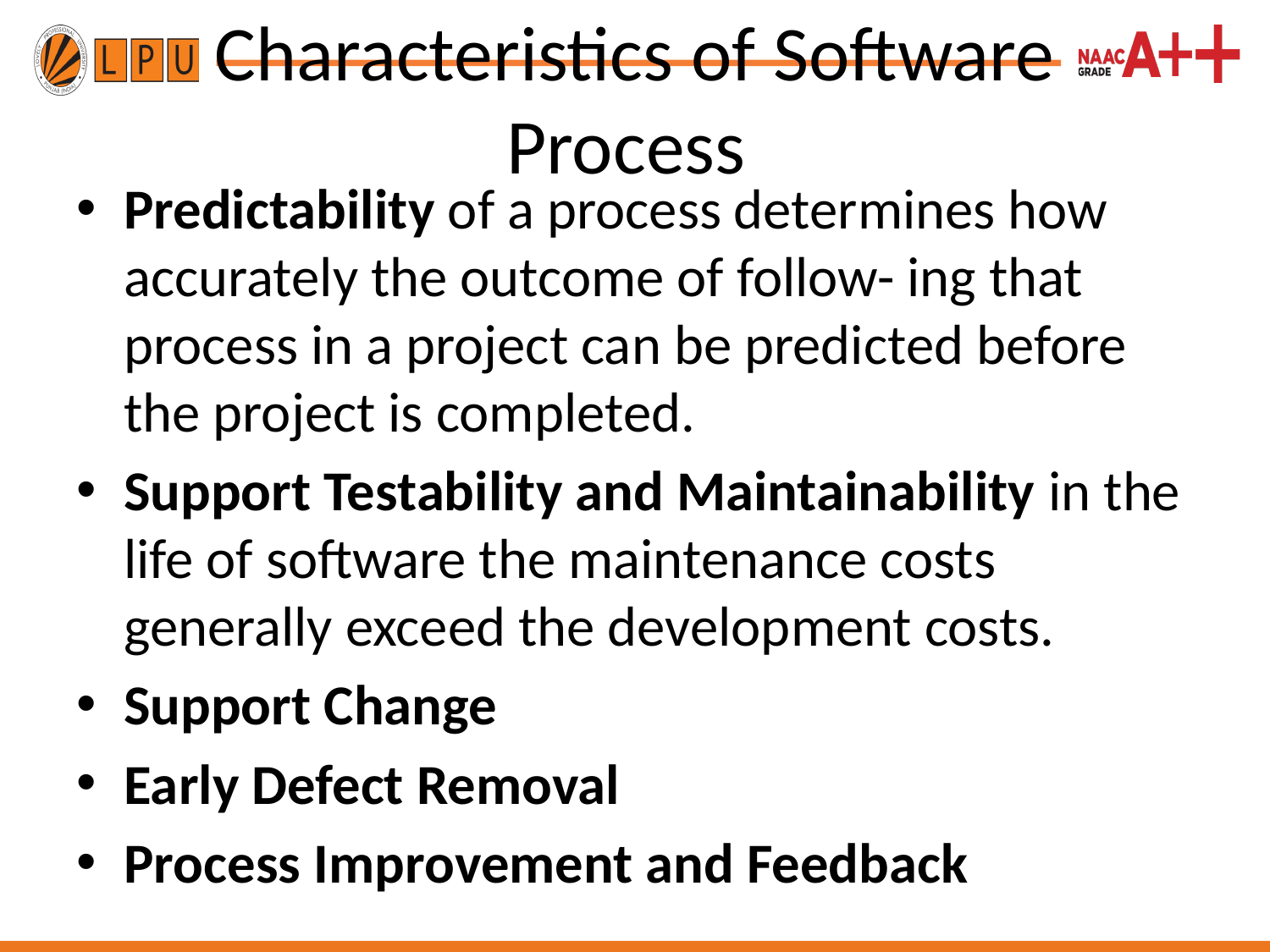

# Characteristics of Software Process
Predictability of a process determines how accurately the outcome of follow- ing that process in a project can be predicted before the project is completed.
Support Testability and Maintainability in the life of software the maintenance costs generally exceed the development costs.
Support Change
Early Defect Removal
Process Improvement and Feedback